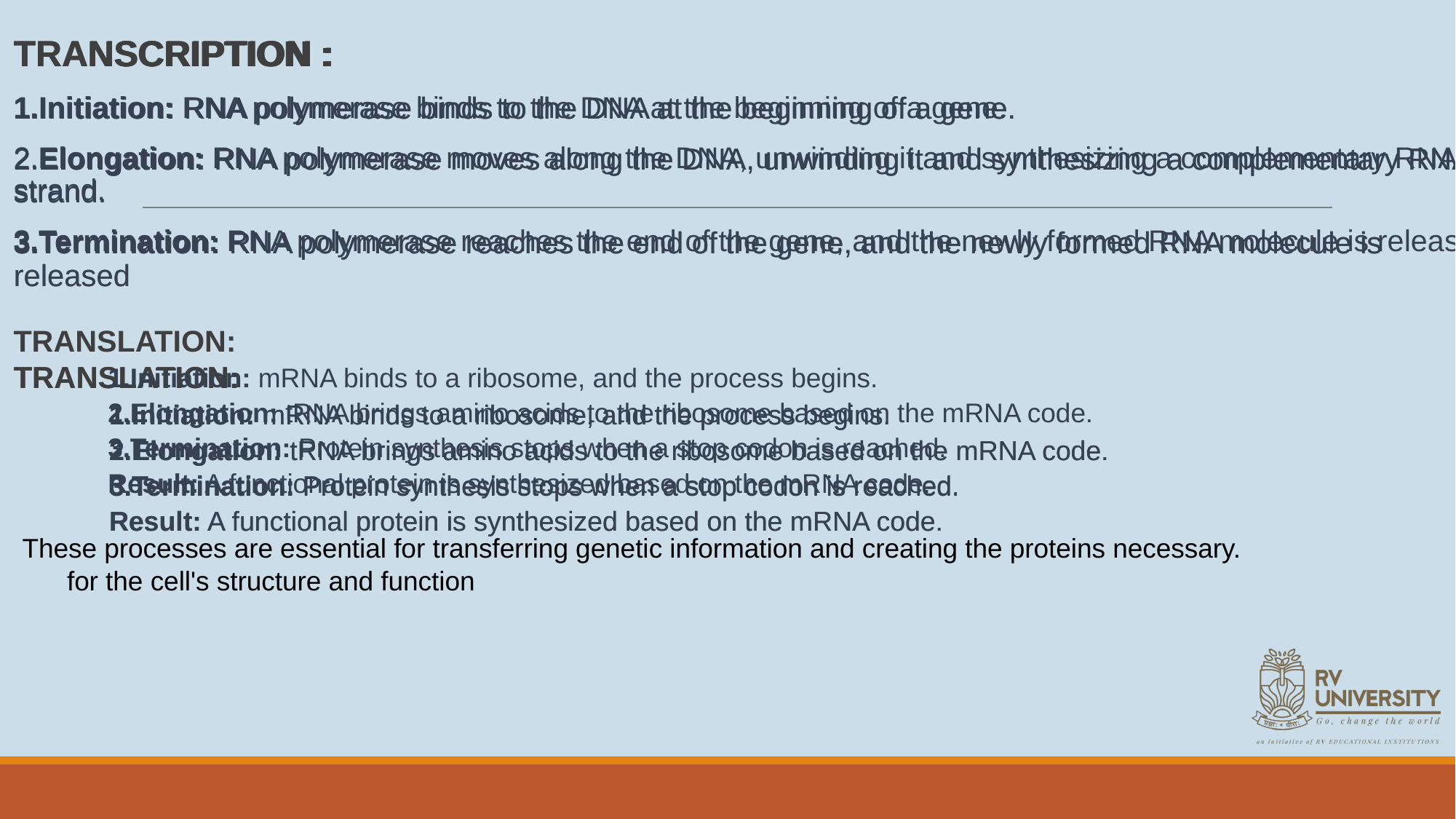

TRANSCRIPTION :
1.Initiation: RNA polymerase binds to the DNA at the beginning of a gene.
2.Elongation: RNA polymerase moves along the DNA, unwinding it and synthesizing a complementary RNA strand.
3.Termination: RNA polymerase reaches the end of the gene, and the newly formed RNA molecule is released

TRANSLATION:
1.Initiation: mRNA binds to a ribosome, and the process begins.
2.Elongation: tRNA brings amino acids to the ribosome based on the mRNA code.
3.Termination: Protein synthesis stops when a stop codon is reached.
Result: A functional protein is synthesized based on the mRNA code.

TRANSCRIPTION :
1.Initiation: RNA polymerase binds to the DNA at the beginning of a gene.
2.Elongation: RNA polymerase moves along the DNA, unwinding it and synthesizing a complementary RNA strand.
3.Termination: RNA polymerase reaches the end of the gene, and the newly formed RNA molecule is released

TRANSLATION:
1.Initiation: mRNA binds to a ribosome, and the process begins.
2.Elongation: tRNA brings amino acids to the ribosome based on the mRNA code.
3.Termination: Protein synthesis stops when a stop codon is reached.
Result: A functional protein is synthesized based on the mRNA code.

TRANSCRIPTION :
1.Initiation: RNA polymerase binds to the DNA at the beginning of a gene.
2.Elongation: RNA polymerase moves along the DNA, unwinding it and synthesizing a complementary RNA strand.
3.Termination: RNA polymerase reaches the end of the gene, and the newly formed RNA molecule is released

TRANSLATION:
1.Initiation: mRNA binds to a ribosome, and the process begins.
2.Elongation: tRNA brings amino acids to the ribosome based on the mRNA code.
3.Termination: Protein synthesis stops when a stop codon is reached.
Result: A functional protein is synthesized based on the mRNA code.

   These processes are essential for transferring genetic information and creating the proteins necessary.
         for the cell's structure and function